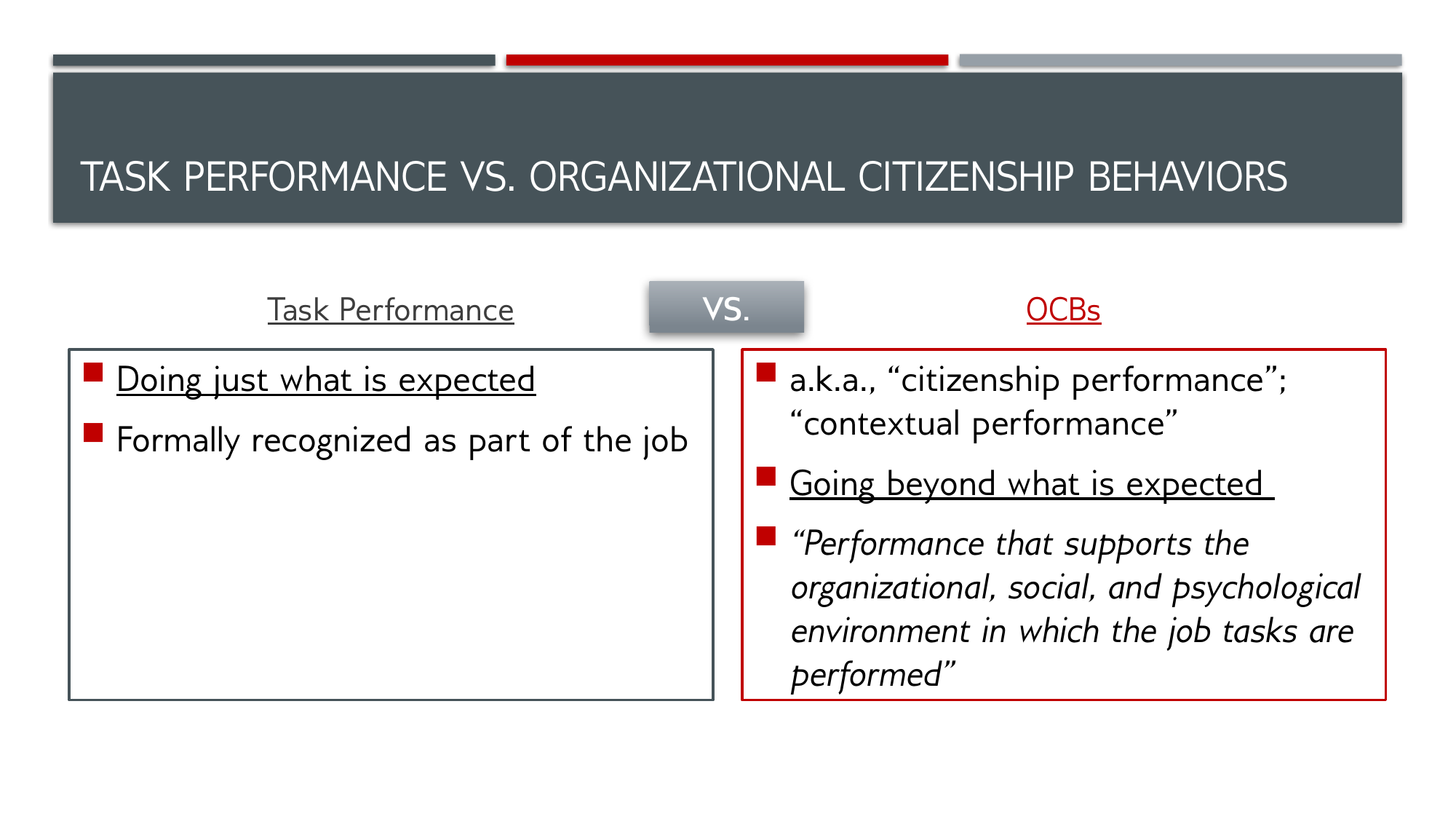

# Task Performance vs. Organizational Citizenship Behaviors
OCBs
Task Performance
VS.
Doing just what is expected
Formally recognized as part of the job
a.k.a., “citizenship performance”; “contextual performance”
Going beyond what is expected
“Performance that supports the organizational, social, and psychological environment in which the job tasks are performed”